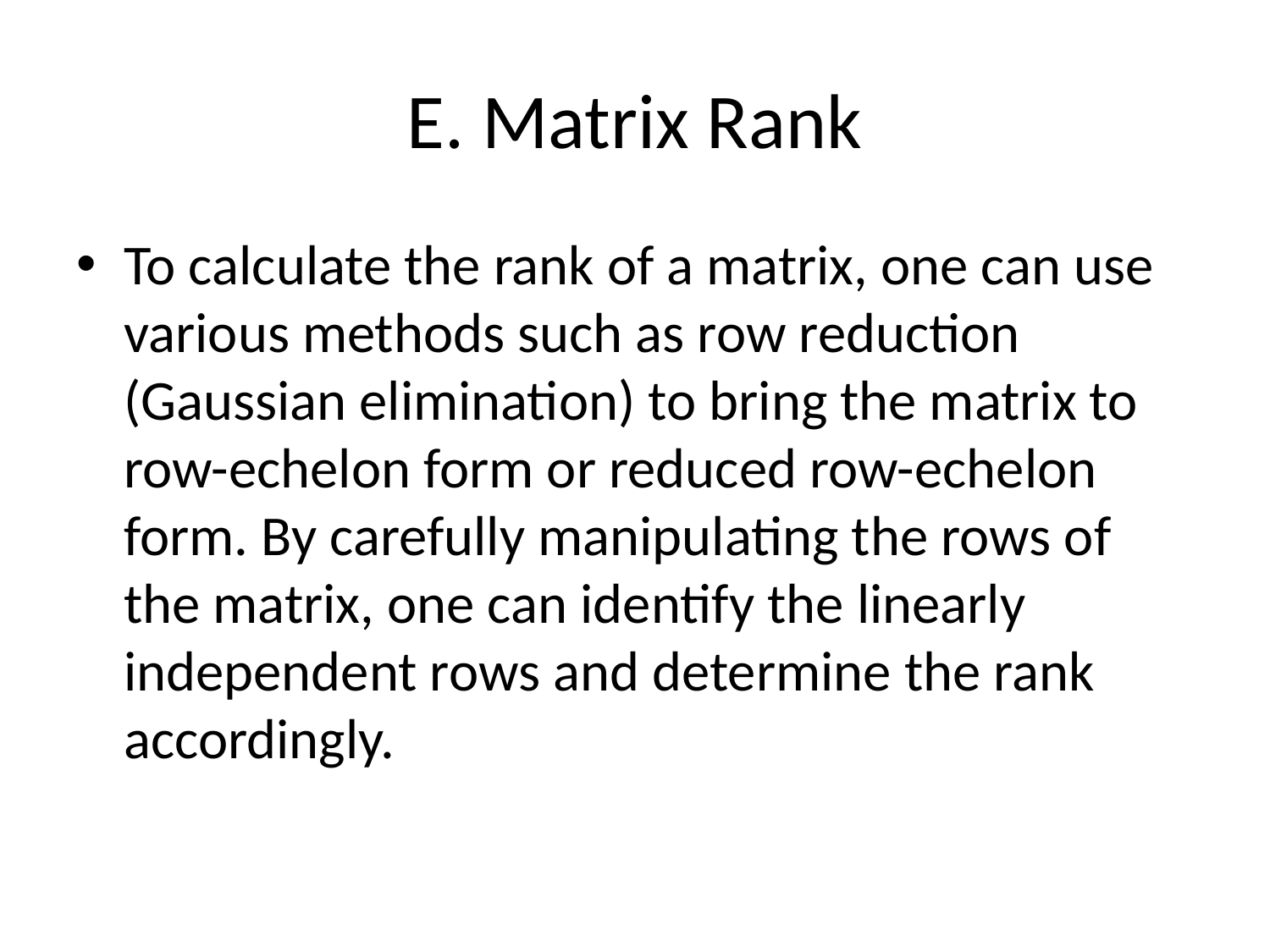

# E. Matrix Rank
To calculate the rank of a matrix, one can use various methods such as row reduction (Gaussian elimination) to bring the matrix to row-echelon form or reduced row-echelon form. By carefully manipulating the rows of the matrix, one can identify the linearly independent rows and determine the rank accordingly.